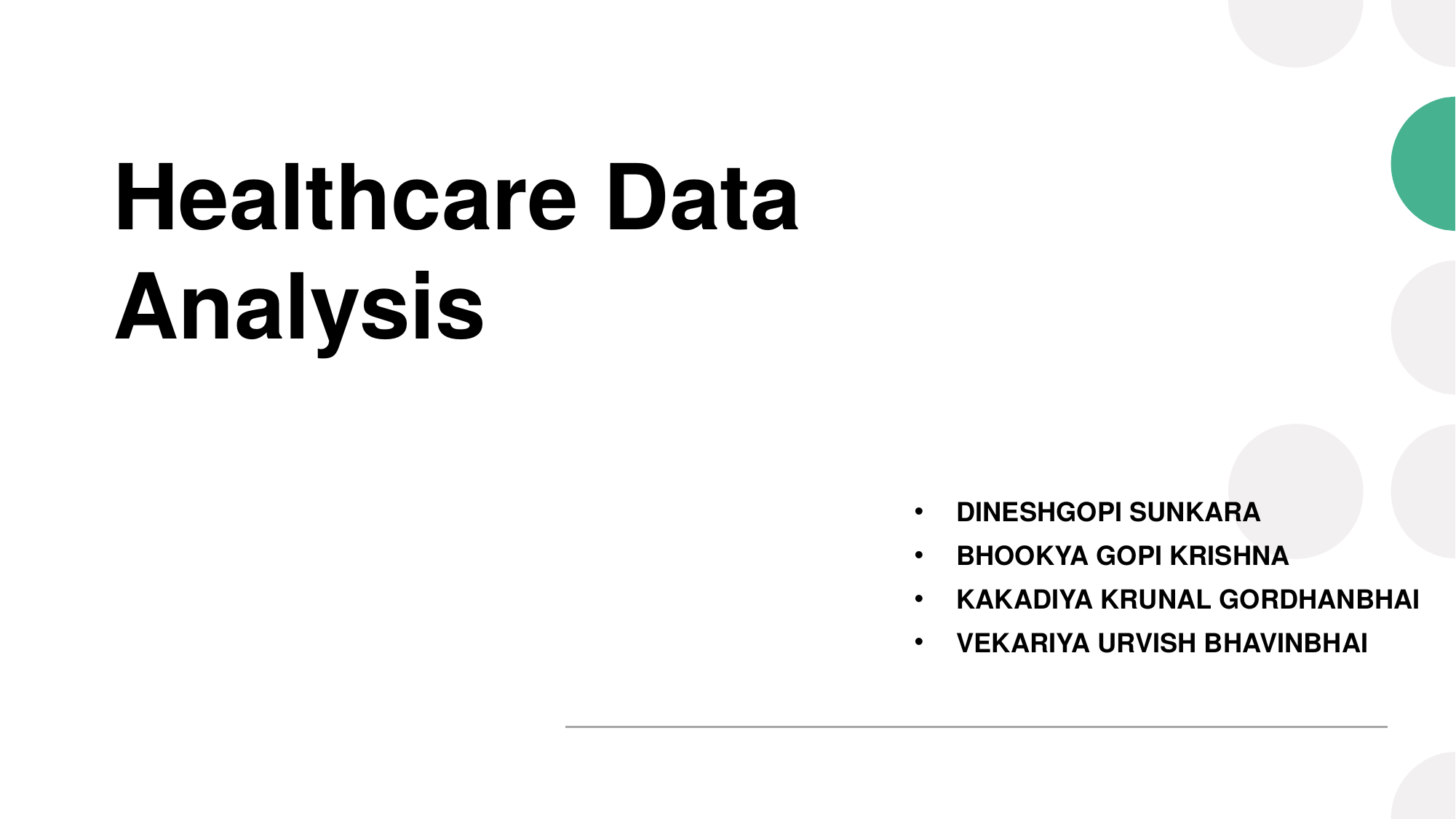

# Healthcare Data Analysis

DINESHGOPI SUNKARA
BHOOKYA GOPI KRISHNA
KAKADIYA KRUNAL GORDHANBHAI
VEKARIYA URVISH BHAVINBHAI